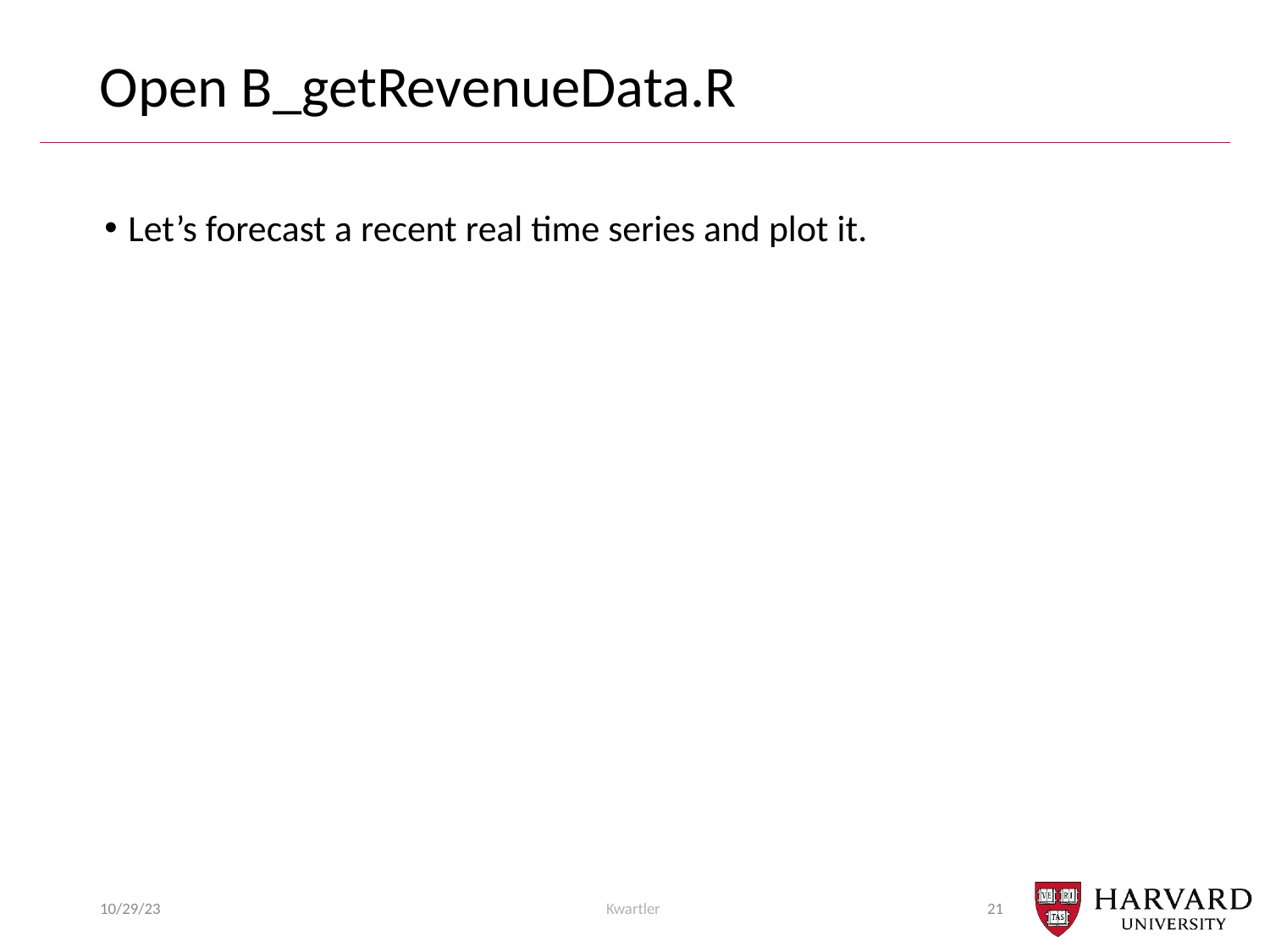

# Open B_getRevenueData.R
Let’s forecast a recent real time series and plot it.
10/29/23
Kwartler
21